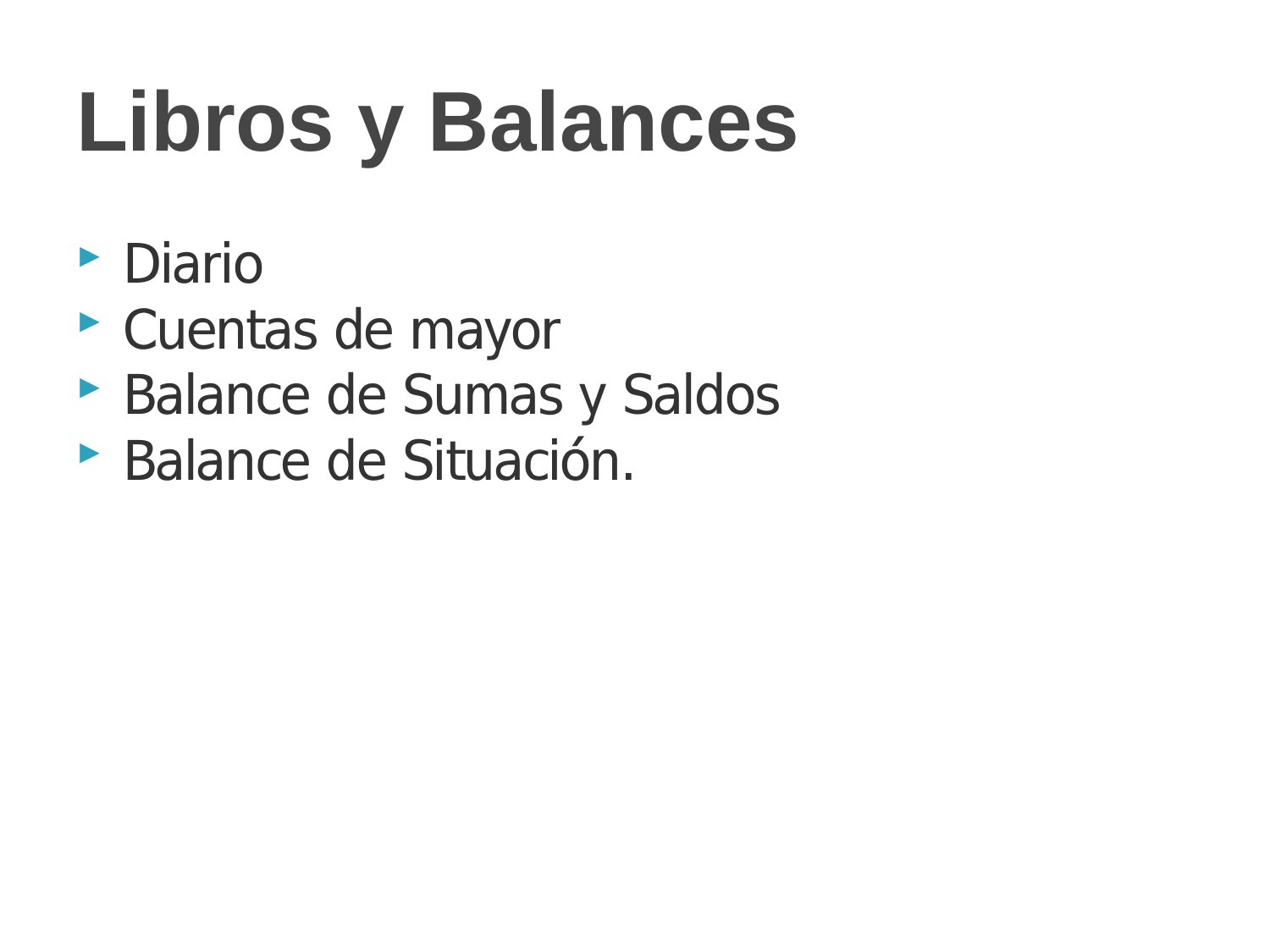

# Libros y Balances
Diario
Cuentas de mayor
Balance de Sumas y Saldos
Balance de Situación.